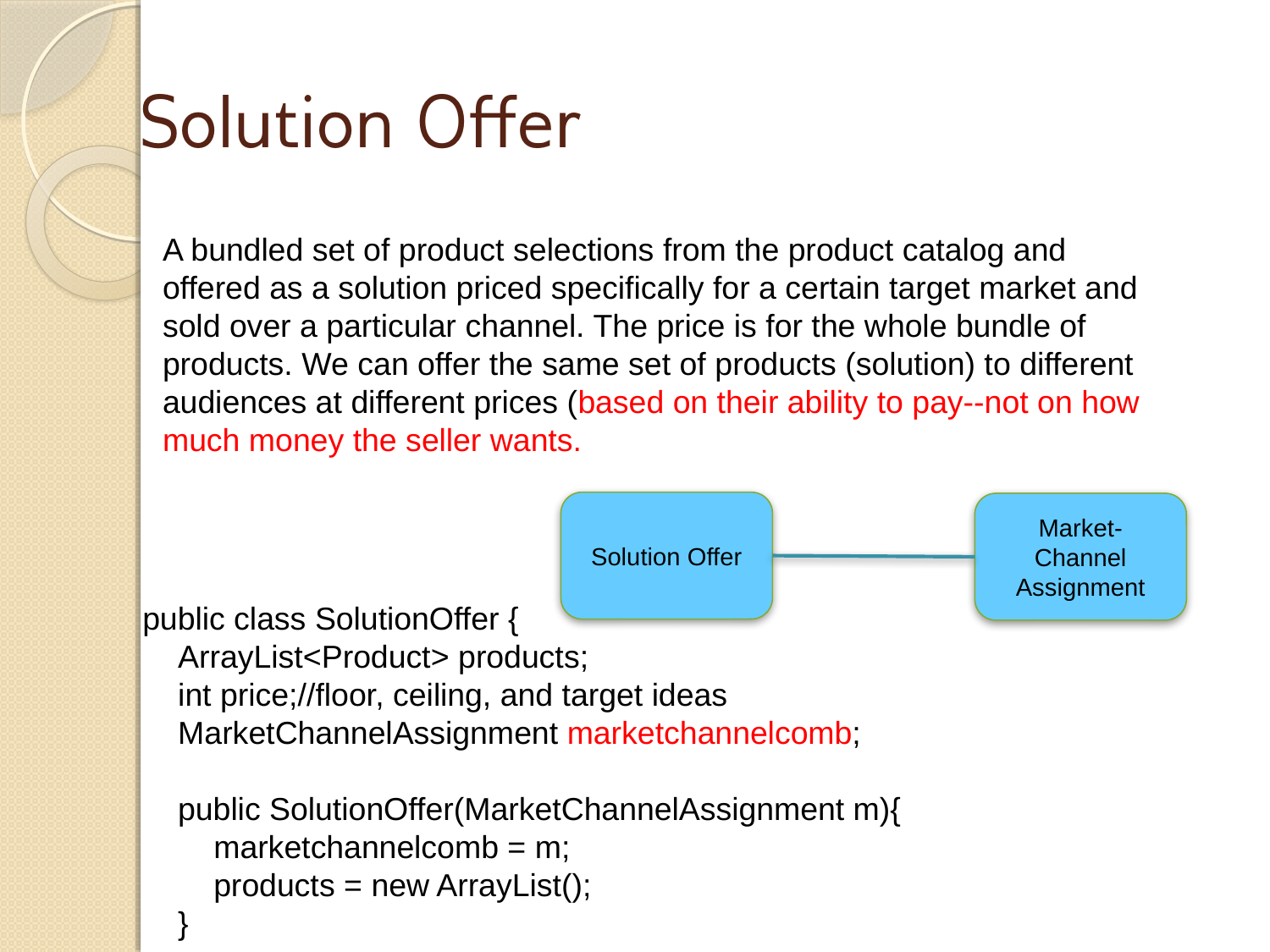

# Solution Offer
A bundled set of product selections from the product catalog and offered as a solution priced specifically for a certain target market and sold over a particular channel. The price is for the whole bundle of products. We can offer the same set of products (solution) to different audiences at different prices (based on their ability to pay--not on how much money the seller wants.
Solution Offer
Market-Channel Assignment
public class SolutionOffer {
    ArrayList<Product> products;
    int price;//floor, ceiling, and target ideas
    MarketChannelAssignment marketchannelcomb;

    public SolutionOffer(MarketChannelAssignment m){
        marketchannelcomb = m;
        products = new ArrayList();
    }